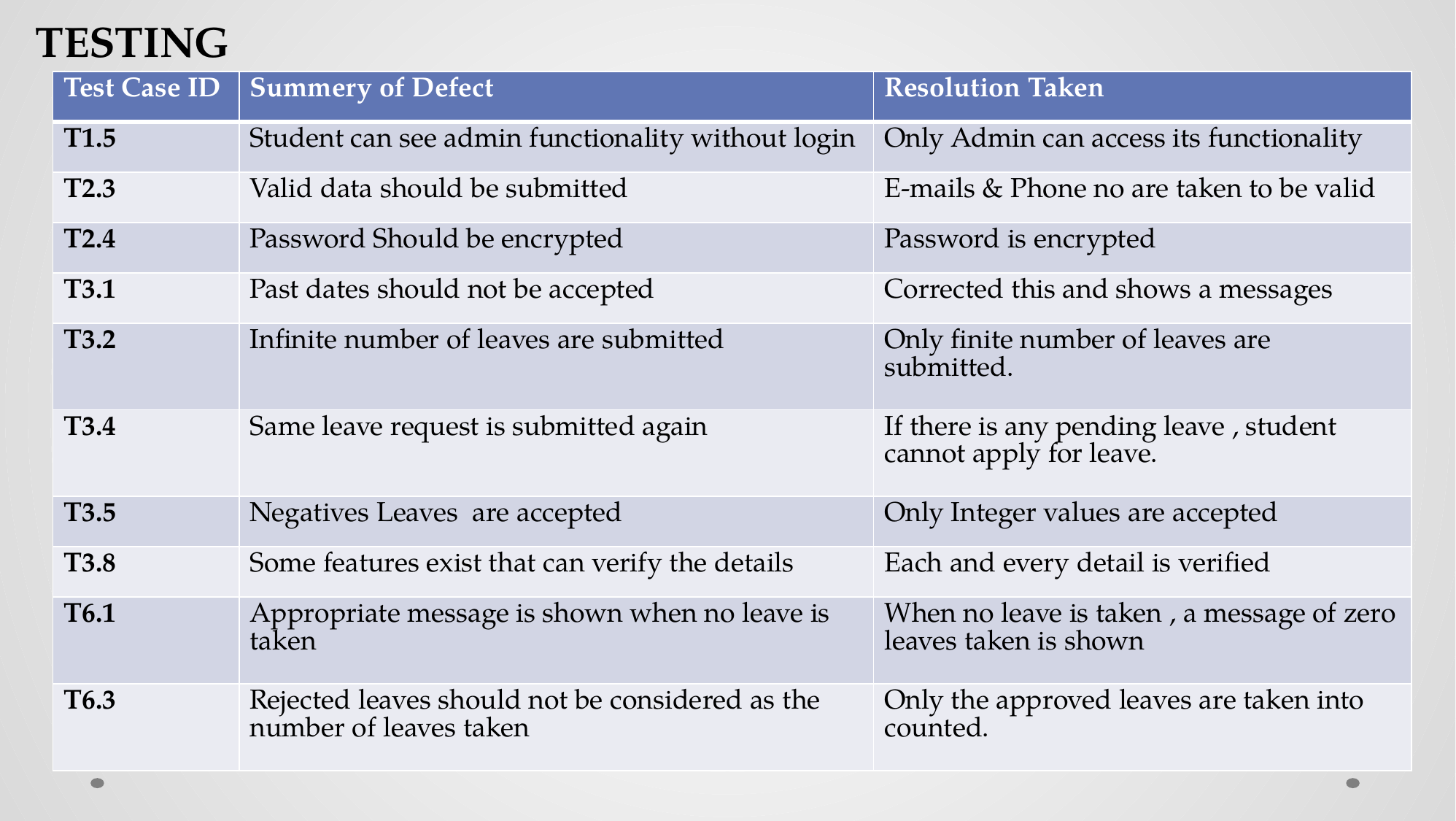

TESTING
| Test Case ID | Summery of Defect | Resolution Taken |
| --- | --- | --- |
| T1.5 | Student can see admin functionality without login | Only Admin can access its functionality |
| T2.3 | Valid data should be submitted | E-mails & Phone no are taken to be valid |
| T2.4 | Password Should be encrypted | Password is encrypted |
| T3.1 | Past dates should not be accepted | Corrected this and shows a messages |
| T3.2 | Infinite number of leaves are submitted | Only finite number of leaves are submitted. |
| T3.4 | Same leave request is submitted again | If there is any pending leave , student cannot apply for leave. |
| T3.5 | Negatives Leaves are accepted | Only Integer values are accepted |
| T3.8 | Some features exist that can verify the details | Each and every detail is verified |
| T6.1 | Appropriate message is shown when no leave is taken | When no leave is taken , a message of zero leaves taken is shown |
| T6.3 | Rejected leaves should not be considered as the number of leaves taken | Only the approved leaves are taken into counted. |